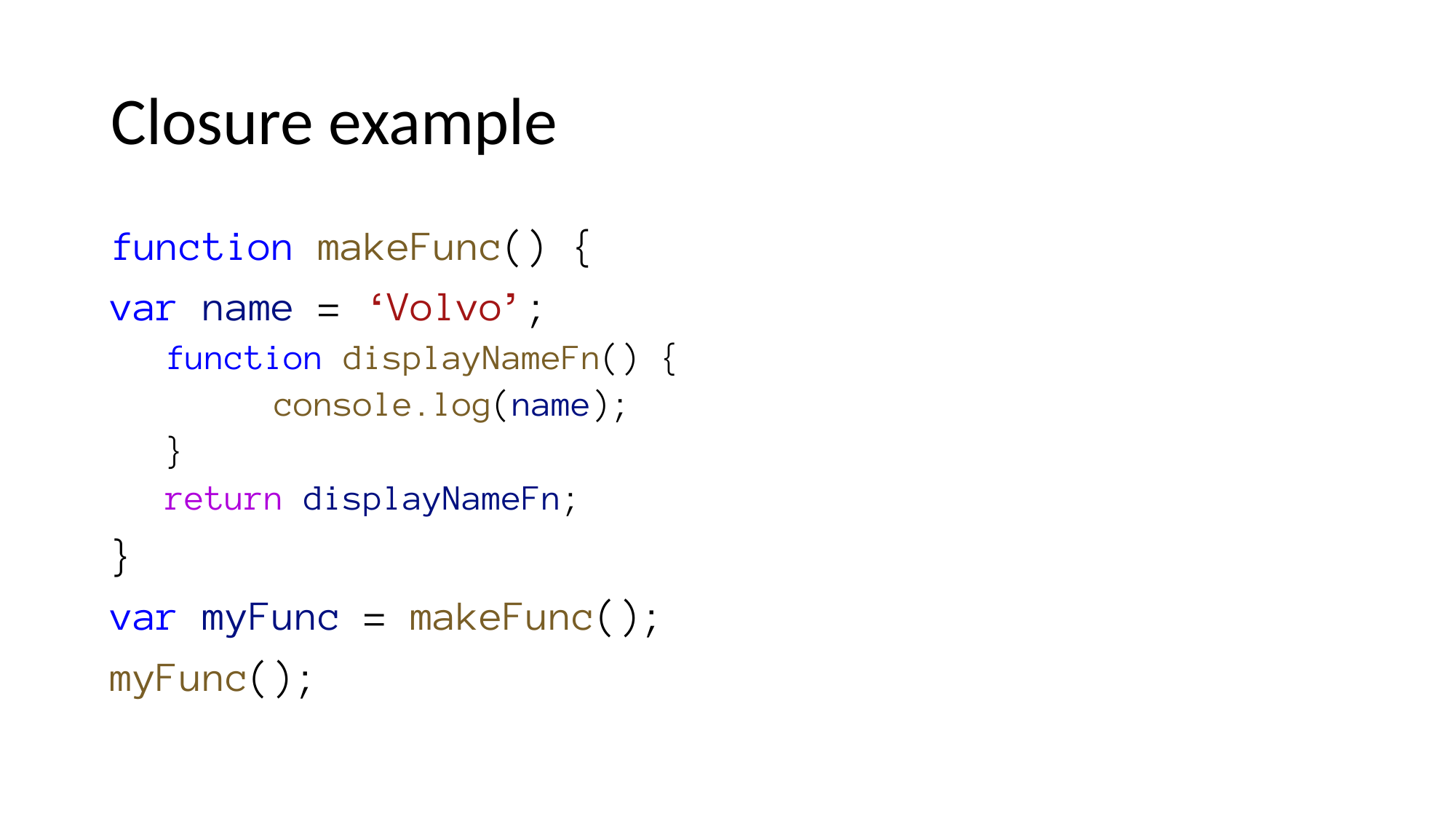

# Closure example
function makeFunc() {
var name = ‘Volvo’;
function displayNameFn() {
	console.log(name);
}
return displayNameFn;
}
var myFunc = makeFunc();
myFunc();